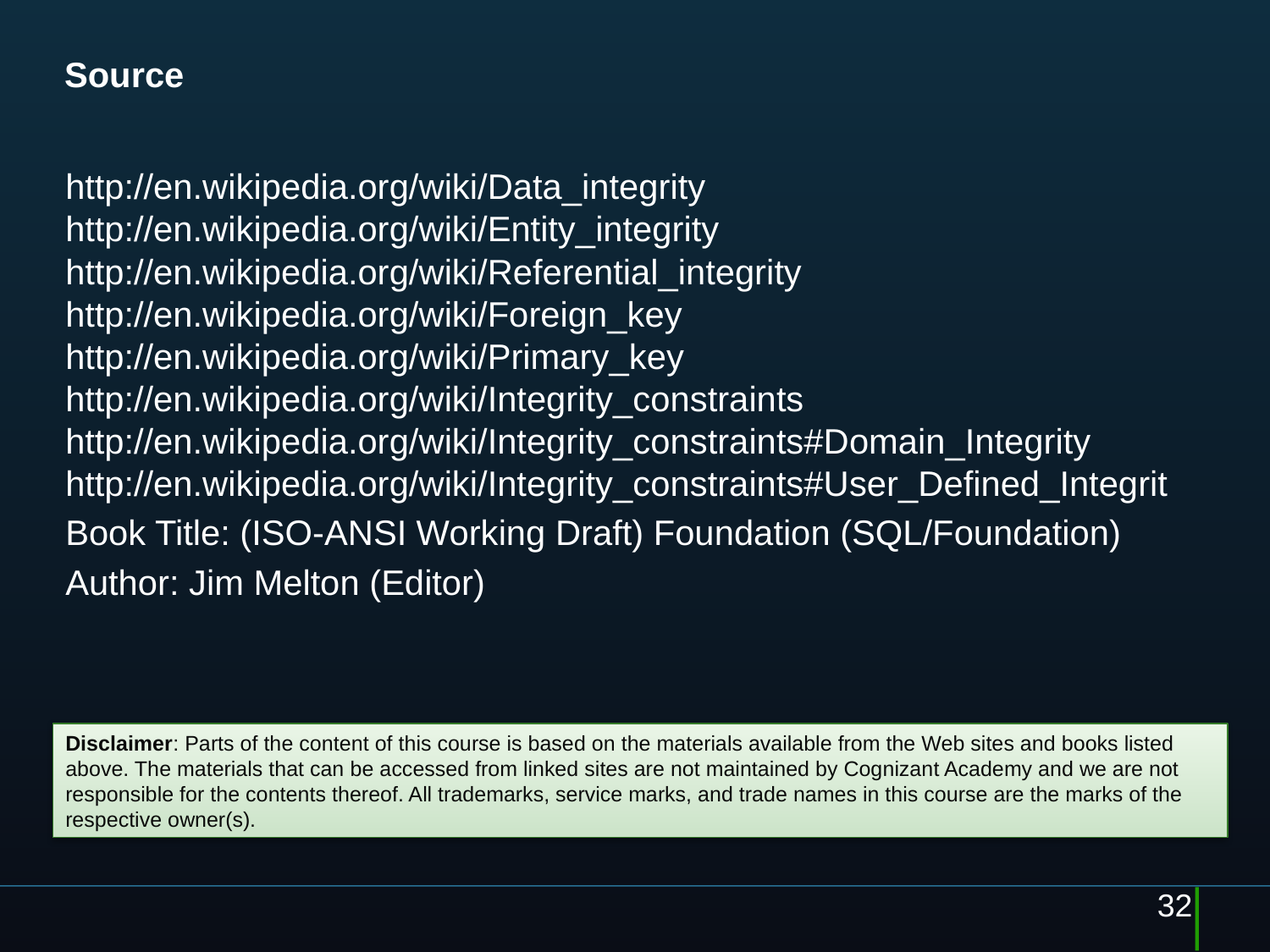

# Source
http://en.wikipedia.org/wiki/Data_integrity
http://en.wikipedia.org/wiki/Entity_integrity
http://en.wikipedia.org/wiki/Referential_integrity
http://en.wikipedia.org/wiki/Foreign_key
http://en.wikipedia.org/wiki/Primary_key
http://en.wikipedia.org/wiki/Integrity_constraints
http://en.wikipedia.org/wiki/Integrity_constraints#Domain_Integrity
http://en.wikipedia.org/wiki/Integrity_constraints#User_Defined_Integrit
Book Title: (ISO-ANSI Working Draft) Foundation (SQL/Foundation)
Author: Jim Melton (Editor)

Disclaimer: Parts of the content of this course is based on the materials available from the Web sites and books listed above. The materials that can be accessed from linked sites are not maintained by Cognizant Academy and we are not responsible for the contents thereof. All trademarks, service marks, and trade names in this course are the marks of the respective owner(s).
32